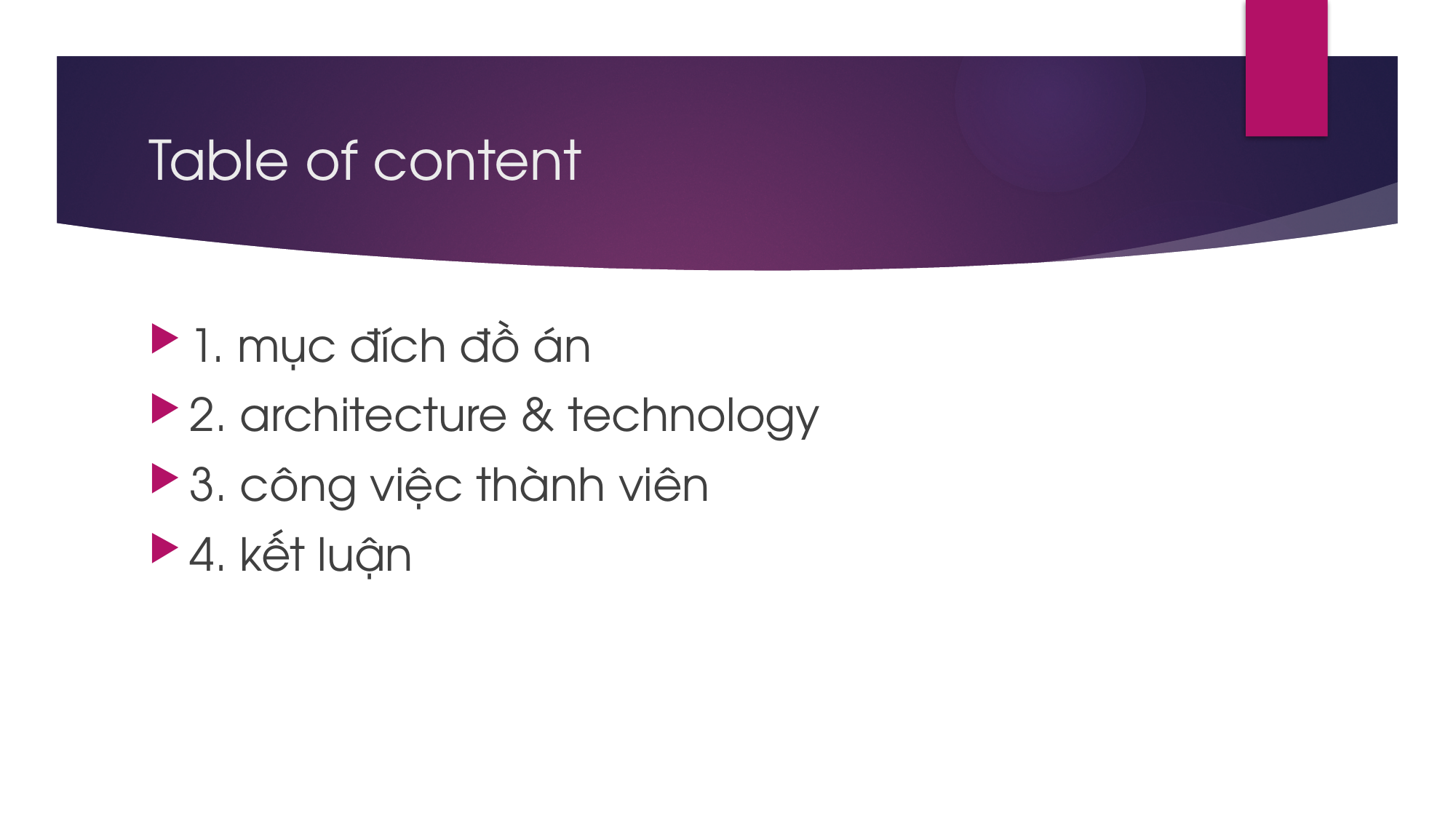

# Table of content
1. mục đích đồ án
2. architecture & technology
3. công việc thành viên
4. kết luận